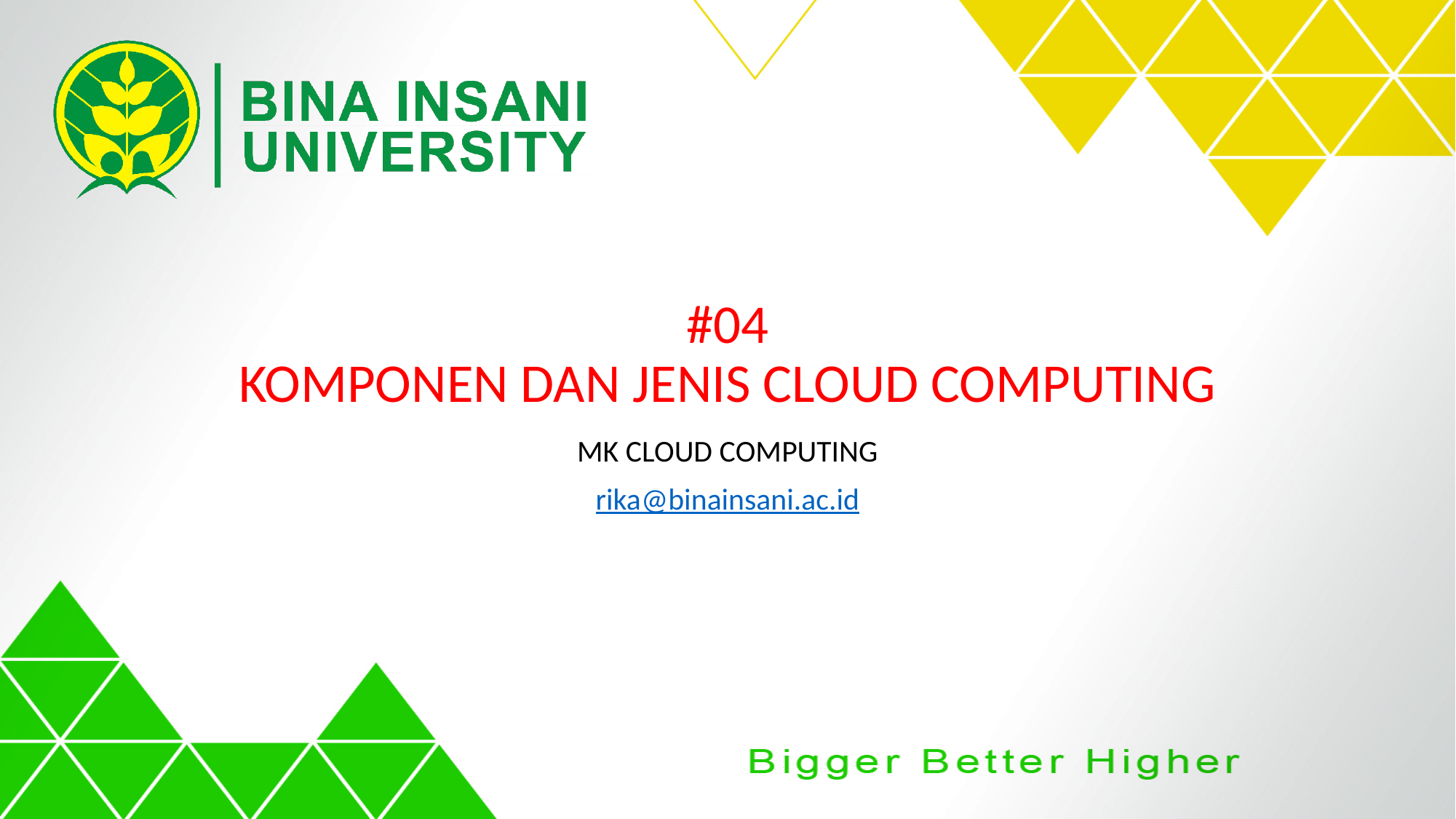

# #04 KOMPONEN DAN JENIS CLOUD COMPUTING
MK CLOUD COMPUTING
rika@binainsani.ac.id